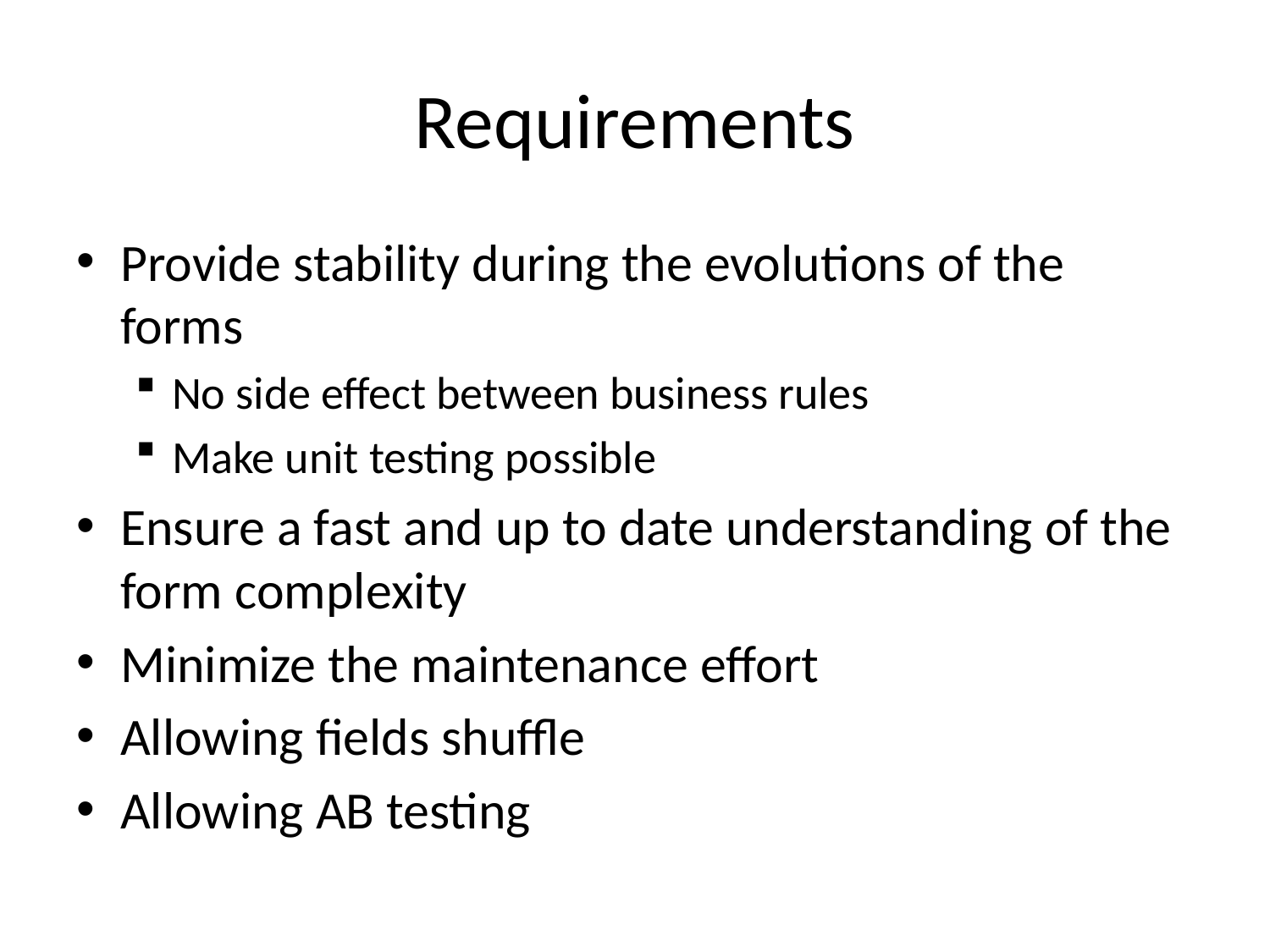

# Requirements
Provide stability during the evolutions of the forms
No side effect between business rules
Make unit testing possible
Ensure a fast and up to date understanding of the form complexity
Minimize the maintenance effort
Allowing fields shuffle
Allowing AB testing